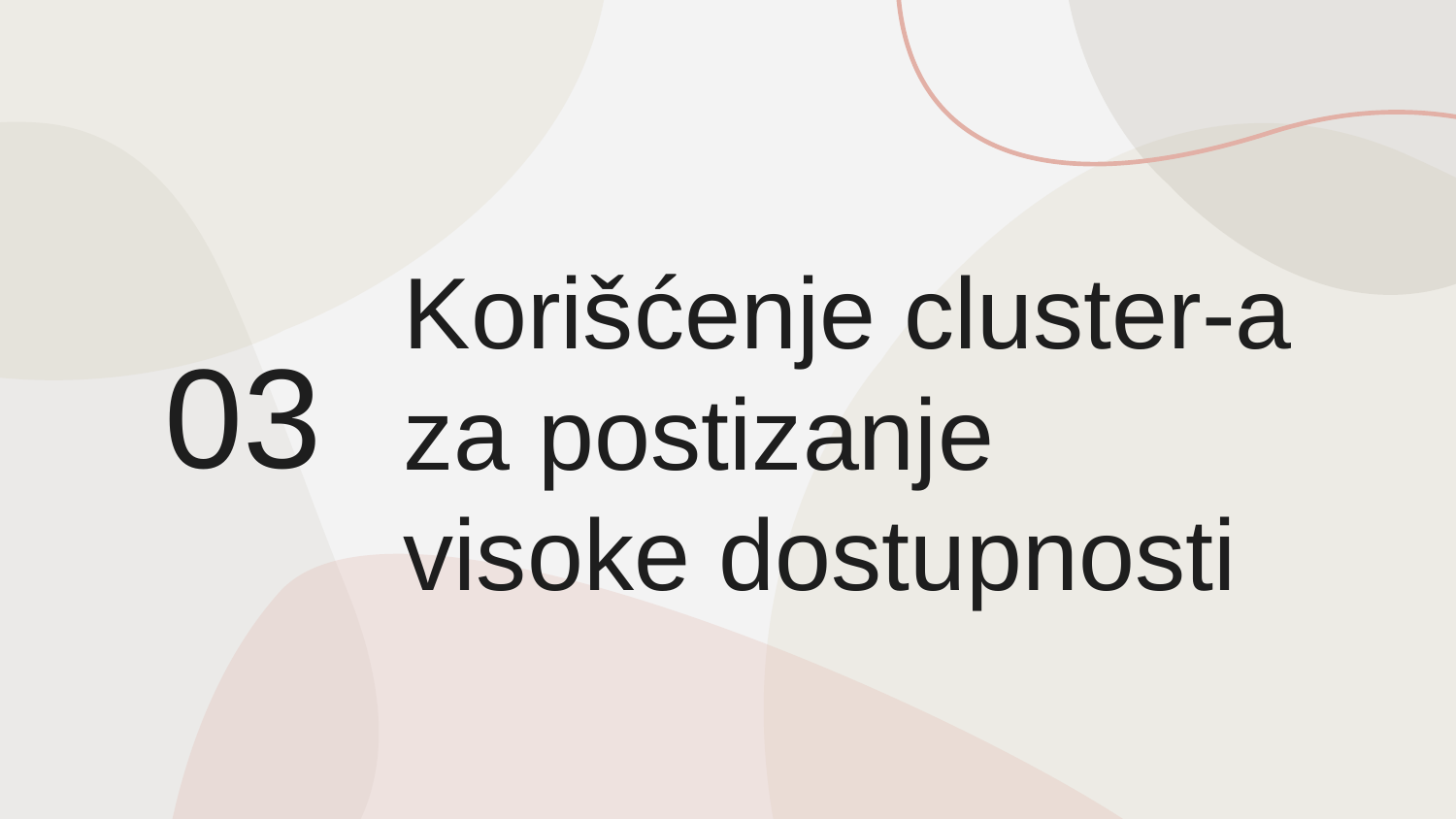

# Korišćenje cluster-a za postizanje visoke dostupnosti
03